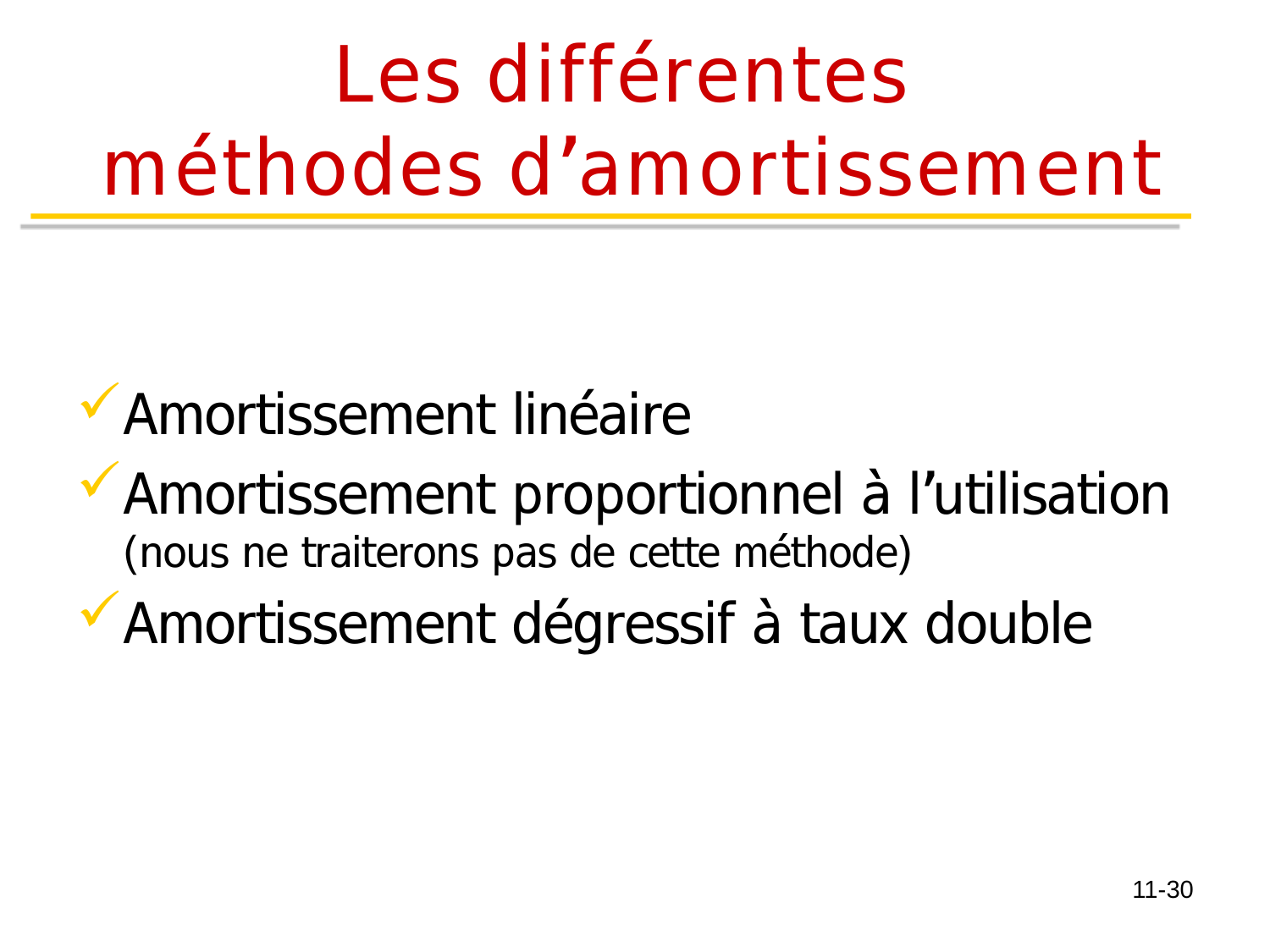

# Les différentes méthodes d’amortissement

Amortissement linéaire
Amortissement proportionnel à l’utilisation (nous ne traiterons pas de cette méthode)
Amortissement dégressif à taux double

11-30